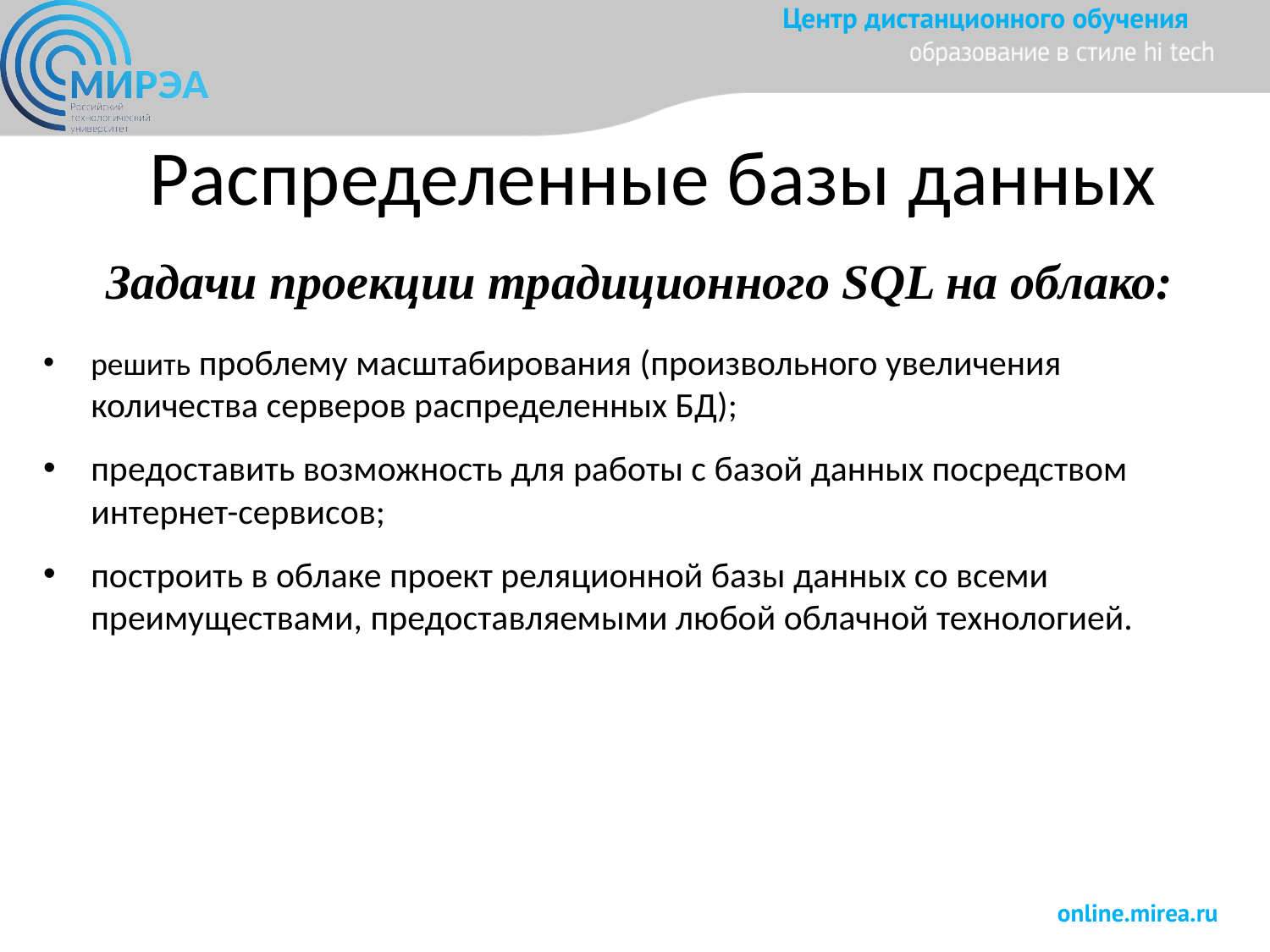

# Распределенные базы данных
Задачи проекции традиционного SQL на облако:
решить проблему масштабирования (произвольного увеличения количества серверов распределенных БД);
предоставить возможность для работы с базой данных посредством интернет-сервисов;
построить в облаке проект реляционной базы данных со всеми преимуществами, предоставляемыми любой облачной технологией.